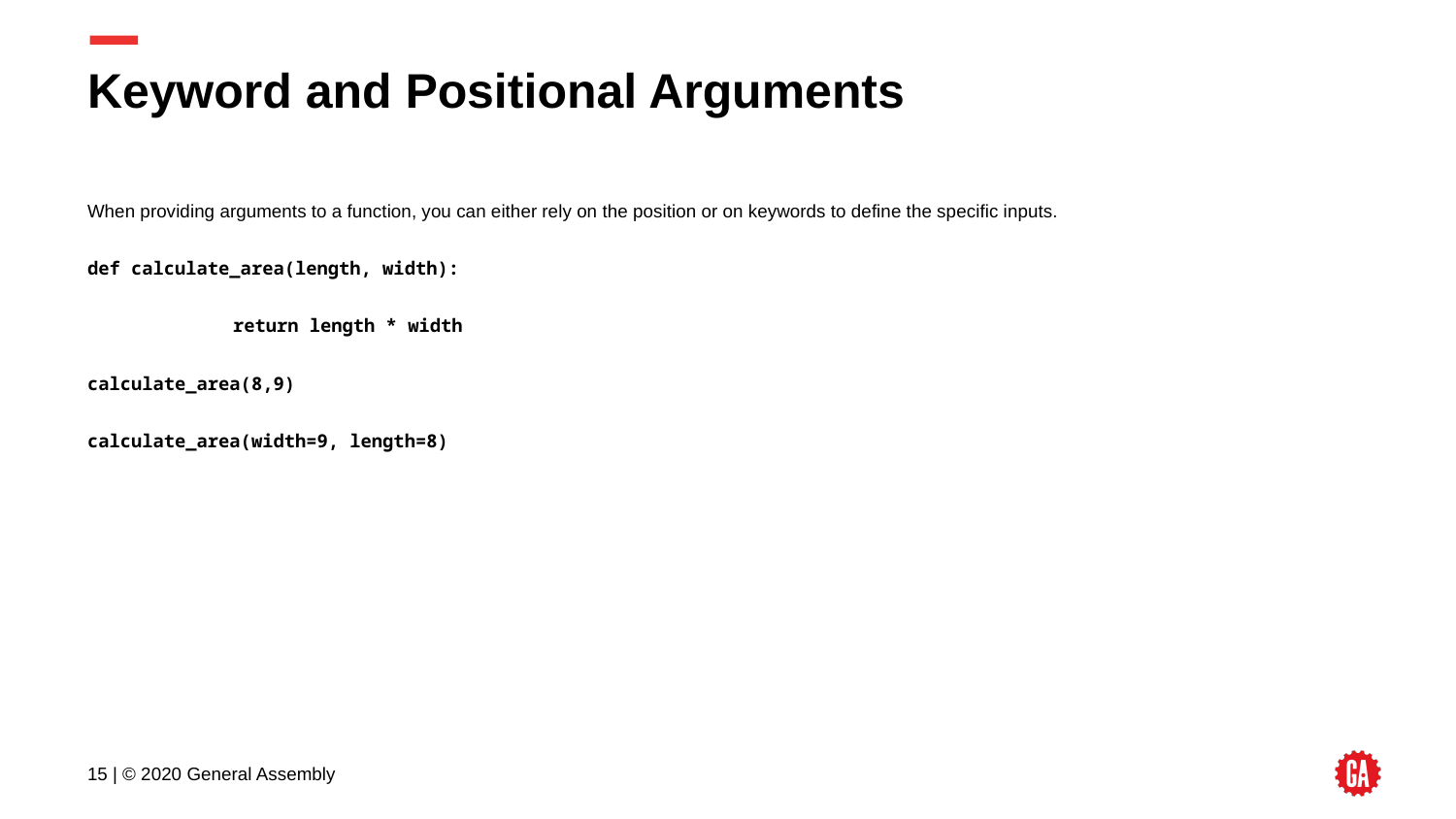

# Keyword and Positional Arguments
When providing arguments to a function, you can either rely on the position or on keywords to define the specific inputs.
def calculate_area(length, width):
	return length * width
calculate_area(8,9)
calculate_area(width=9, length=8)
15 | © 2020 General Assembly